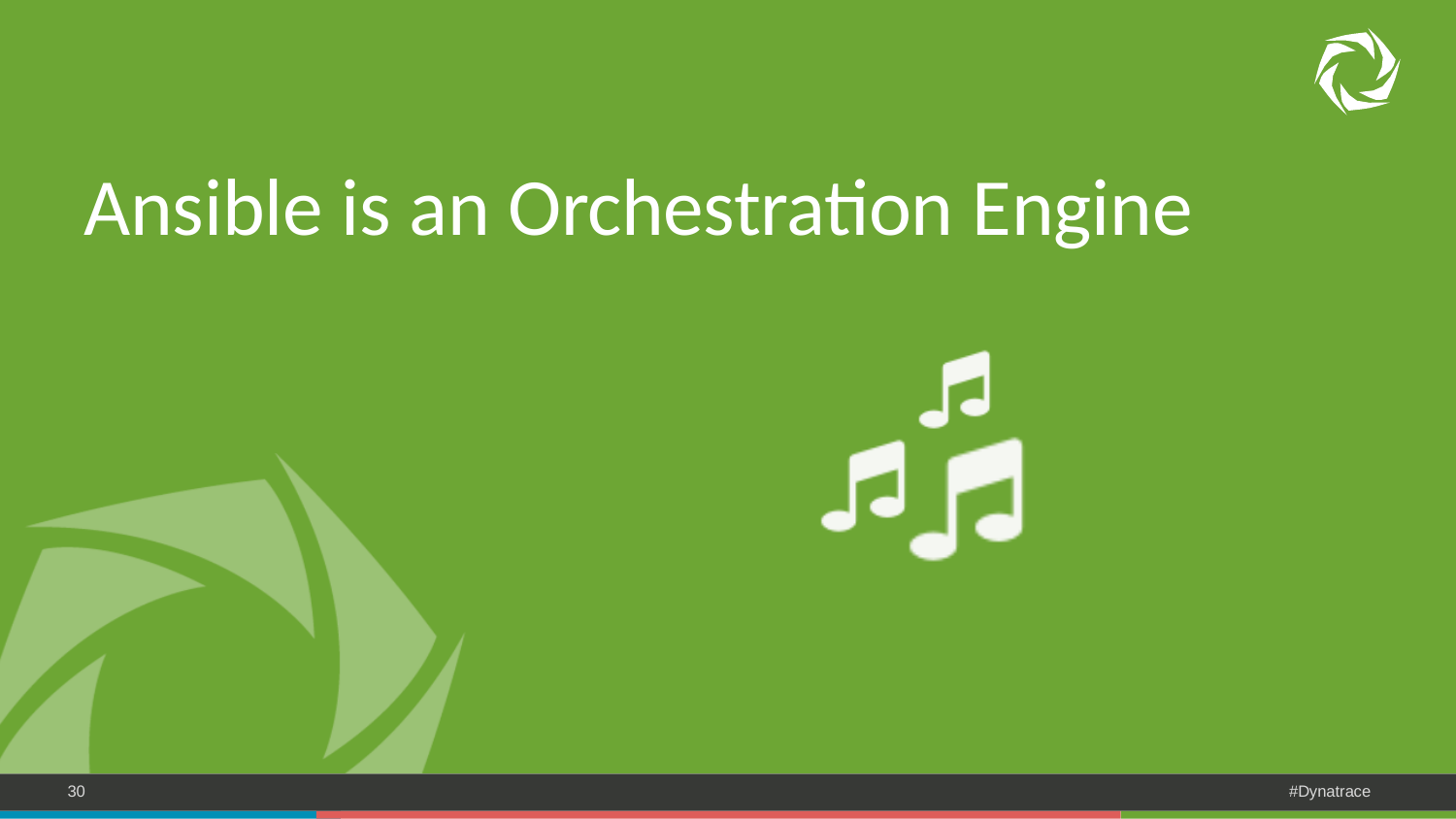

# Ansible is an Orchestration Engine

30
#Dynatrace